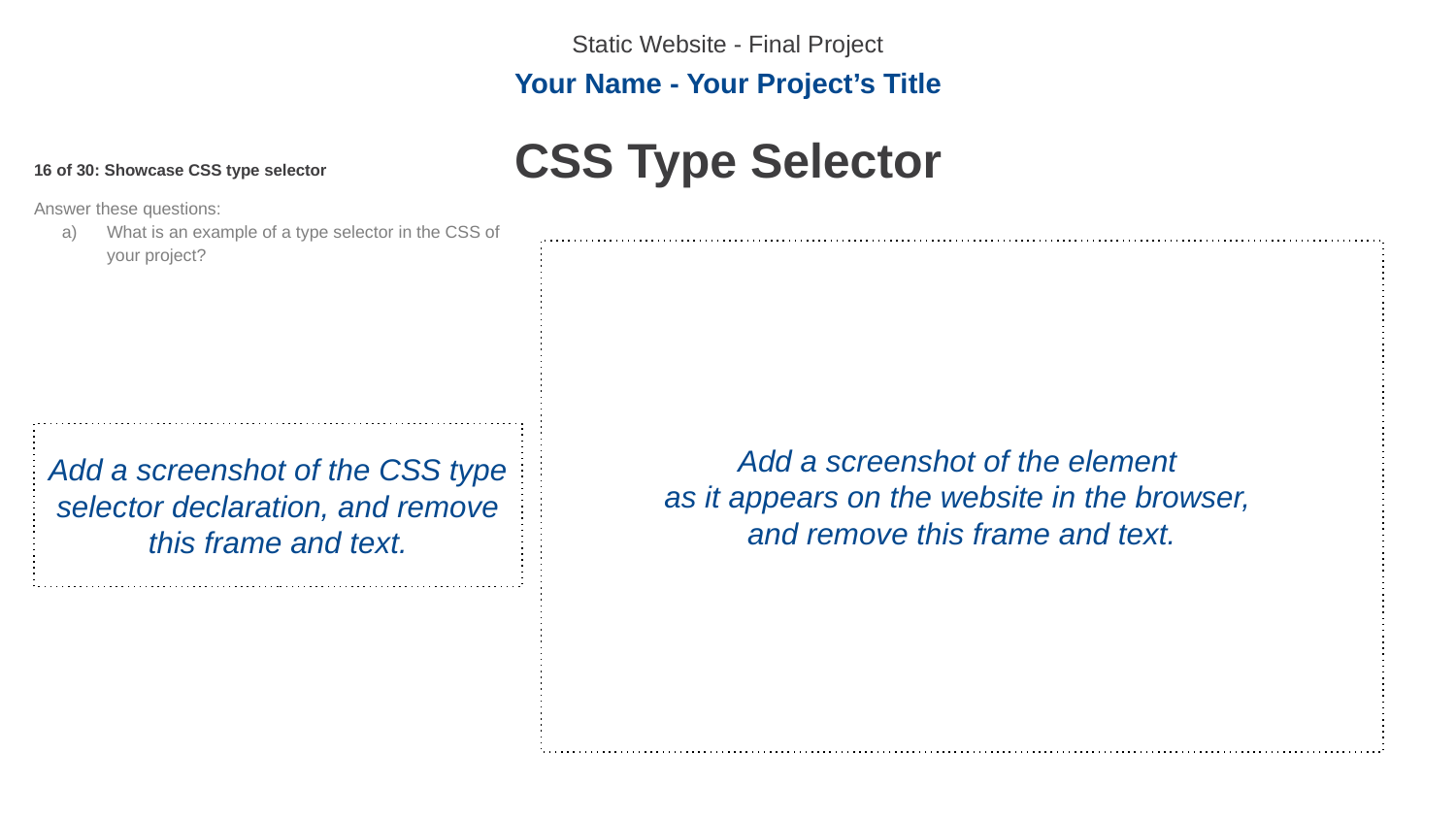

Static Website - Final Project
Your Name - Your Project’s Title
CSS Type Selector
16 of 30: Showcase CSS type selector
Answer these questions:
What is an example of a type selector in the CSS of your project?
Add a screenshot of the element
as it appears on the website in the browser,
and remove this frame and text.
Add a screenshot of the CSS type selector declaration, and remove this frame and text.